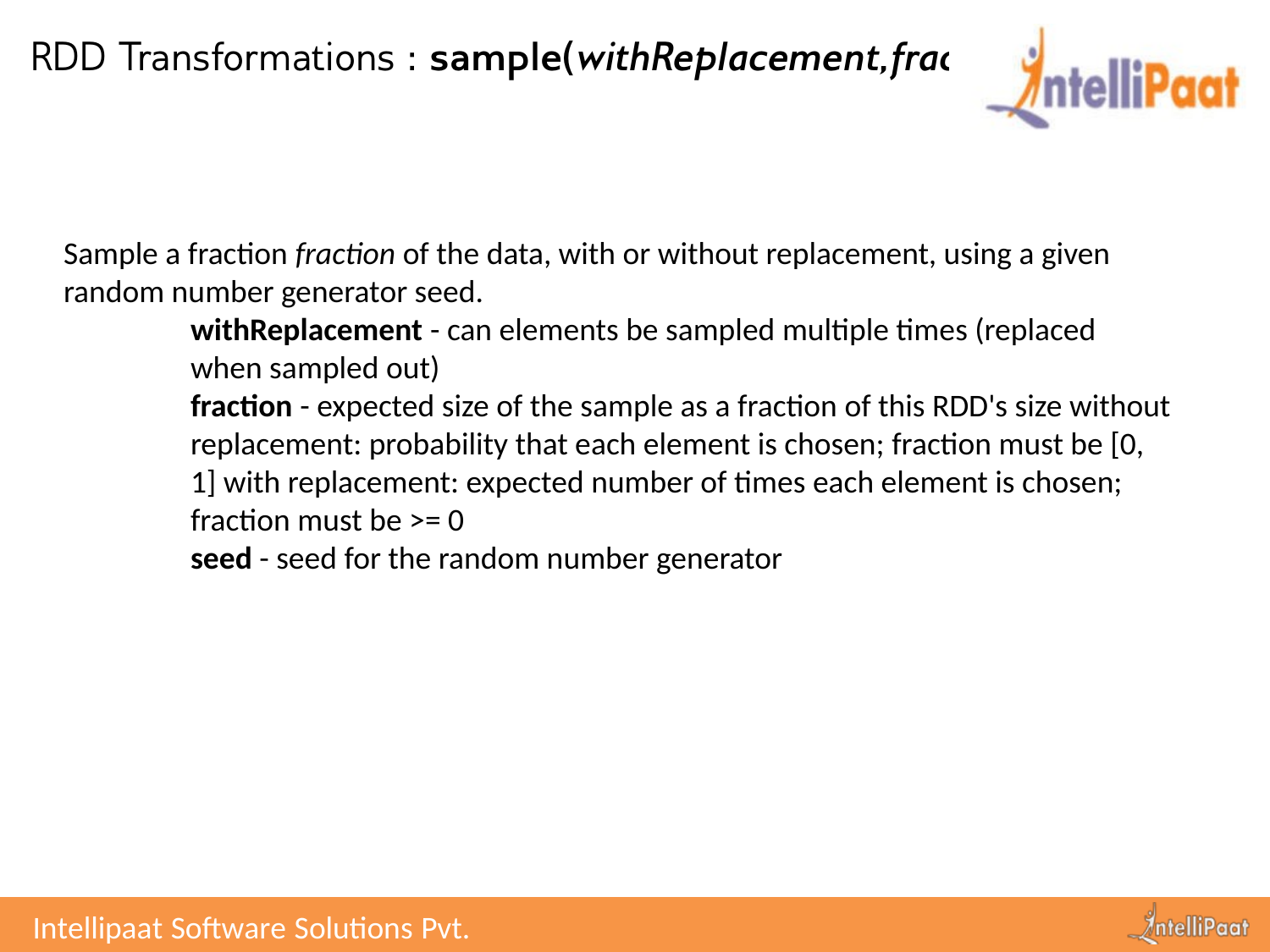

# RDD Transformations : sample(withReplacement,fraction,seed)
Sample a fraction fraction of the data, with or without replacement, using a given random number generator seed.
withReplacement - can elements be sampled multiple times (replaced when sampled out)
fraction - expected size of the sample as a fraction of this RDD's size without replacement: probability that each element is chosen; fraction must be [0, 1] with replacement: expected number of times each element is chosen; fraction must be >= 0
seed - seed for the random number generator

Intellipaat Software Solutions Pvt. Ltd.